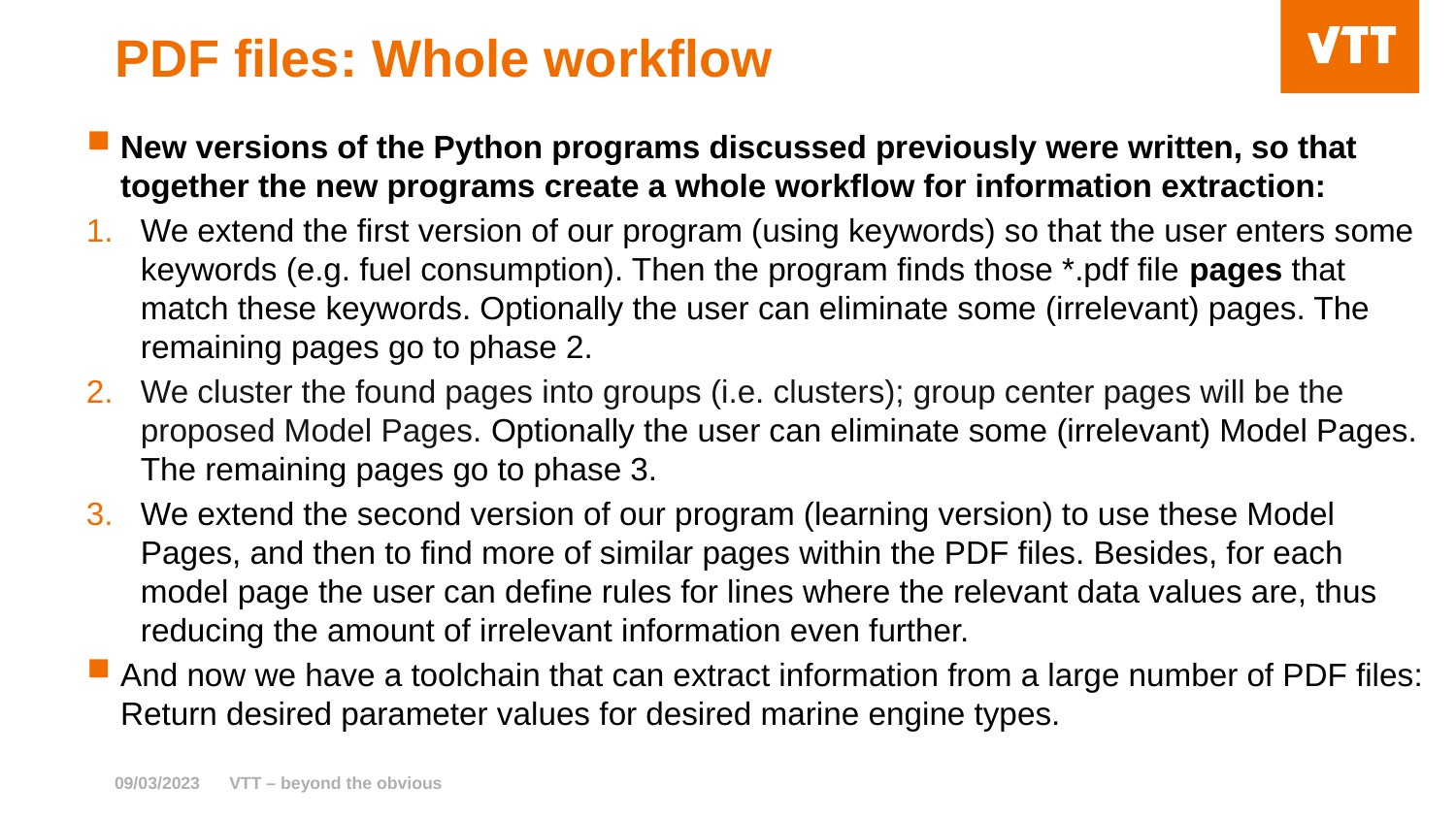

# PDF files: Whole workflow
New versions of the Python programs discussed previously were written, so that together the new programs create a whole workflow for information extraction:
We extend the first version of our program (using keywords) so that the user enters some keywords (e.g. fuel consumption). Then the program finds those *.pdf file pages that match these keywords. Optionally the user can eliminate some (irrelevant) pages. The remaining pages go to phase 2.
We cluster the found pages into groups (i.e. clusters); group center pages will be the proposed Model Pages. Optionally the user can eliminate some (irrelevant) Model Pages. The remaining pages go to phase 3.
We extend the second version of our program (learning version) to use these Model Pages, and then to find more of similar pages within the PDF files. Besides, for each model page the user can define rules for lines where the relevant data values are, thus reducing the amount of irrelevant information even further.
And now we have a toolchain that can extract information from a large number of PDF files: Return desired parameter values for desired marine engine types.

09/03/2023
VTT – beyond the obvious